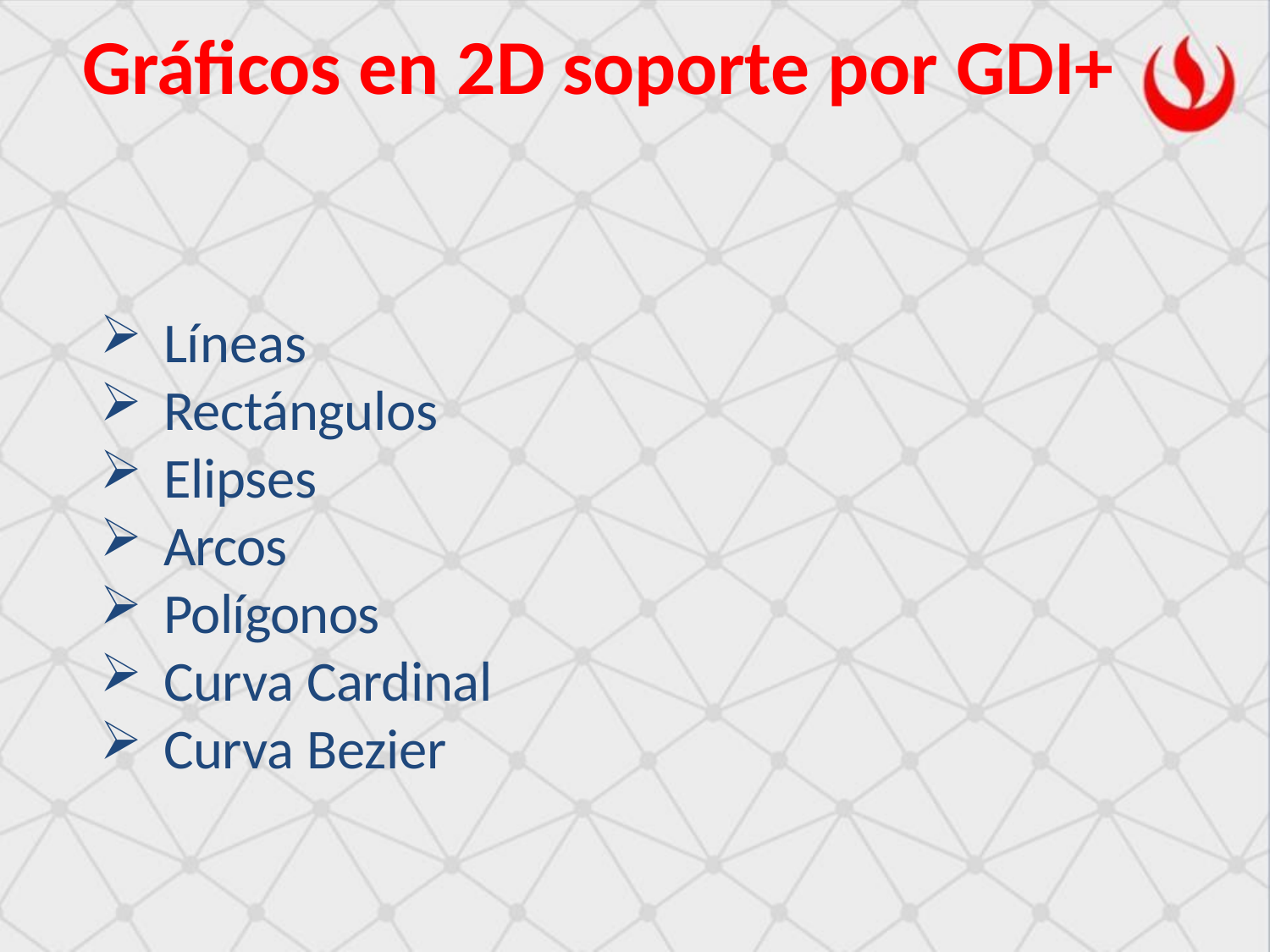

# Gráficos en 2D soporte por GDI+
Líneas
Rectángulos
Elipses
Arcos
Polígonos
Curva Cardinal
Curva Bezier